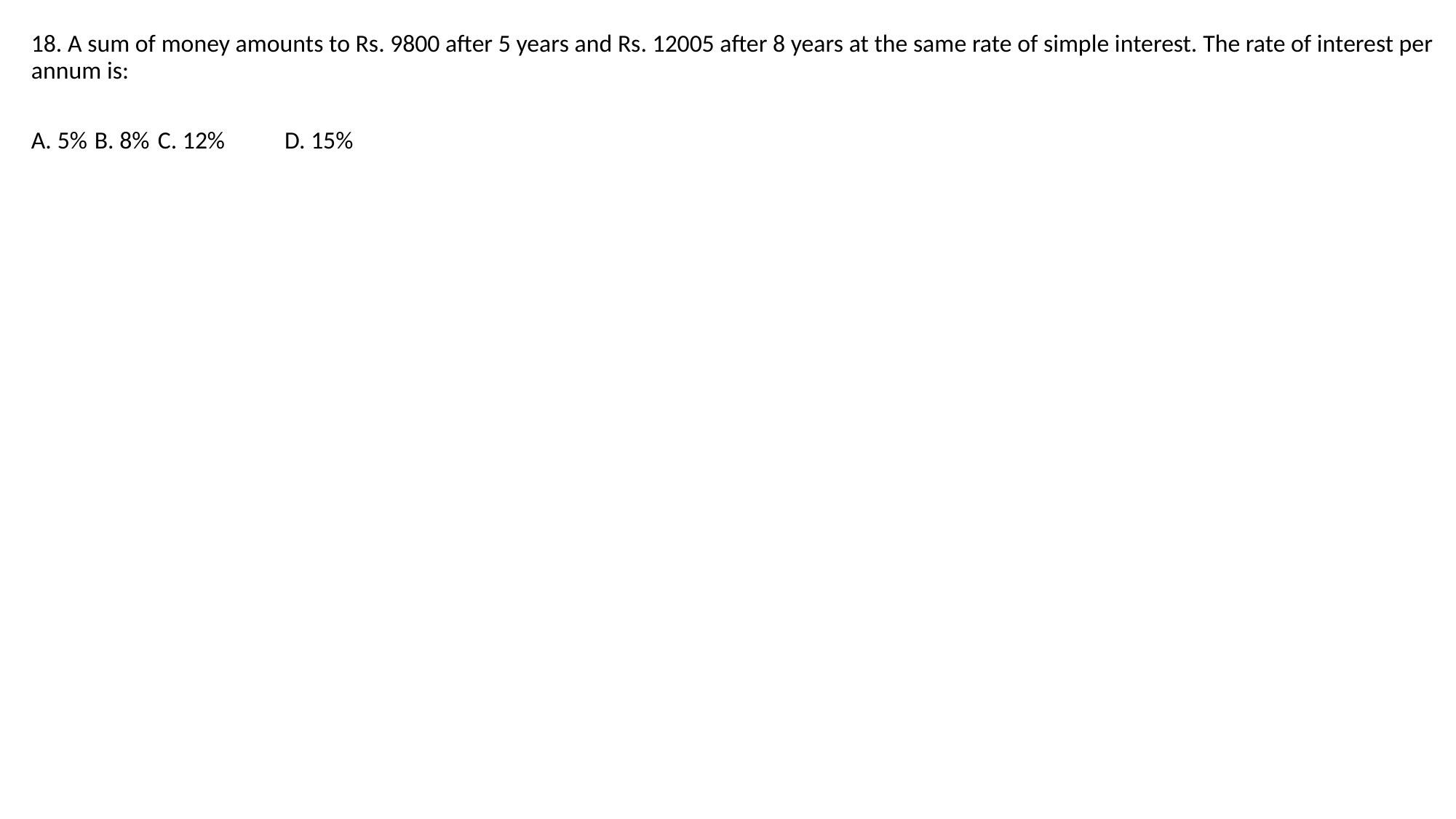

18. A sum of money amounts to Rs. 9800 after 5 years and Rs. 12005 after 8 years at the same rate of simple interest. The rate of interest per annum is:

A. 5%	B. 8%	C. 12%	D. 15%

#